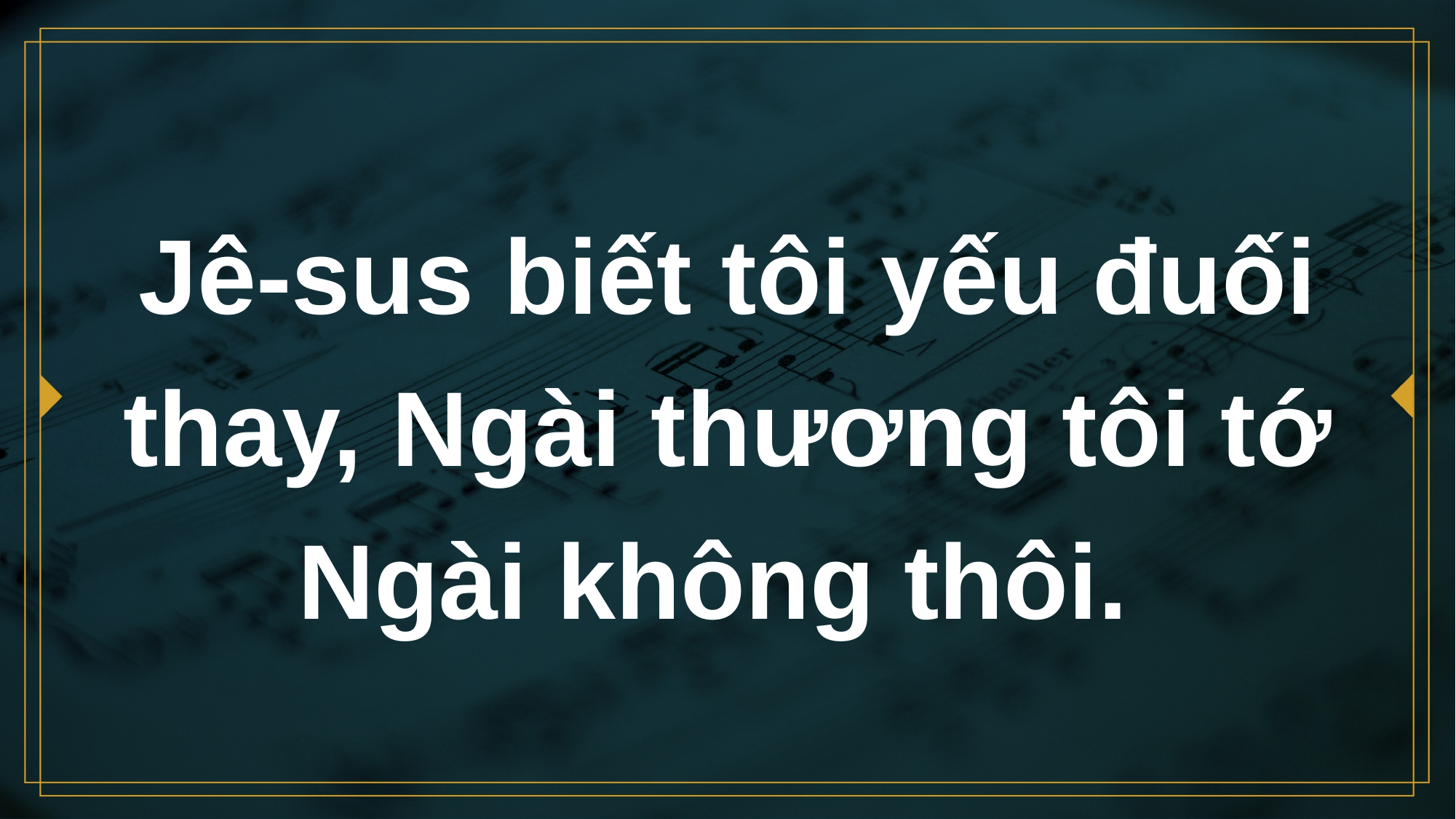

# Jê-sus biết tôi yếu đuối thay, Ngài thương tôi tớ Ngài không thôi.